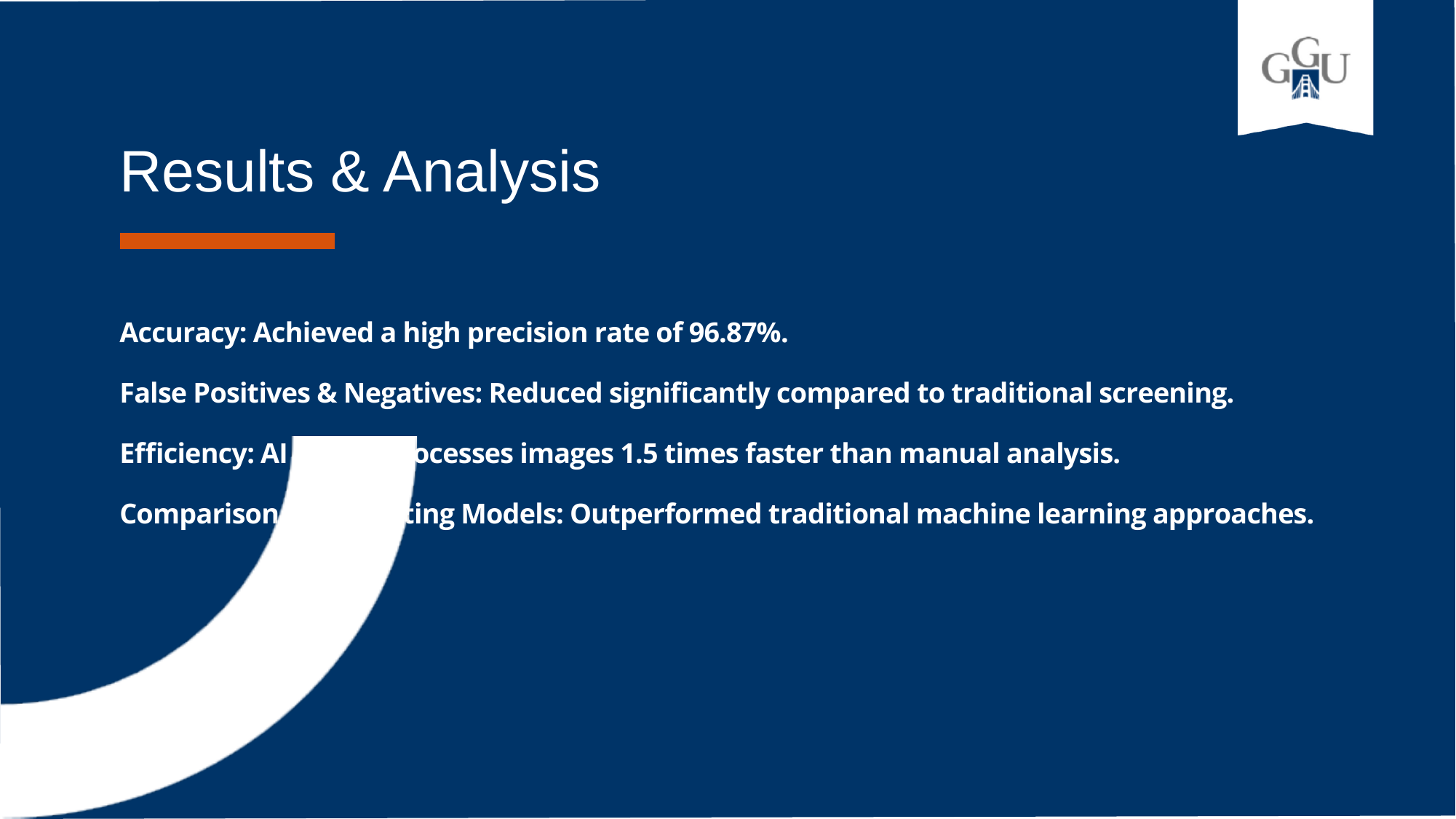

Results & Analysis

Accuracy: Achieved a high precision rate of 96.87%.

False Positives & Negatives: Reduced significantly compared to traditional screening.

Efficiency: AI model processes images 1.5 times faster than manual analysis.

Comparison with Existing Models: Outperformed traditional machine learning approaches.